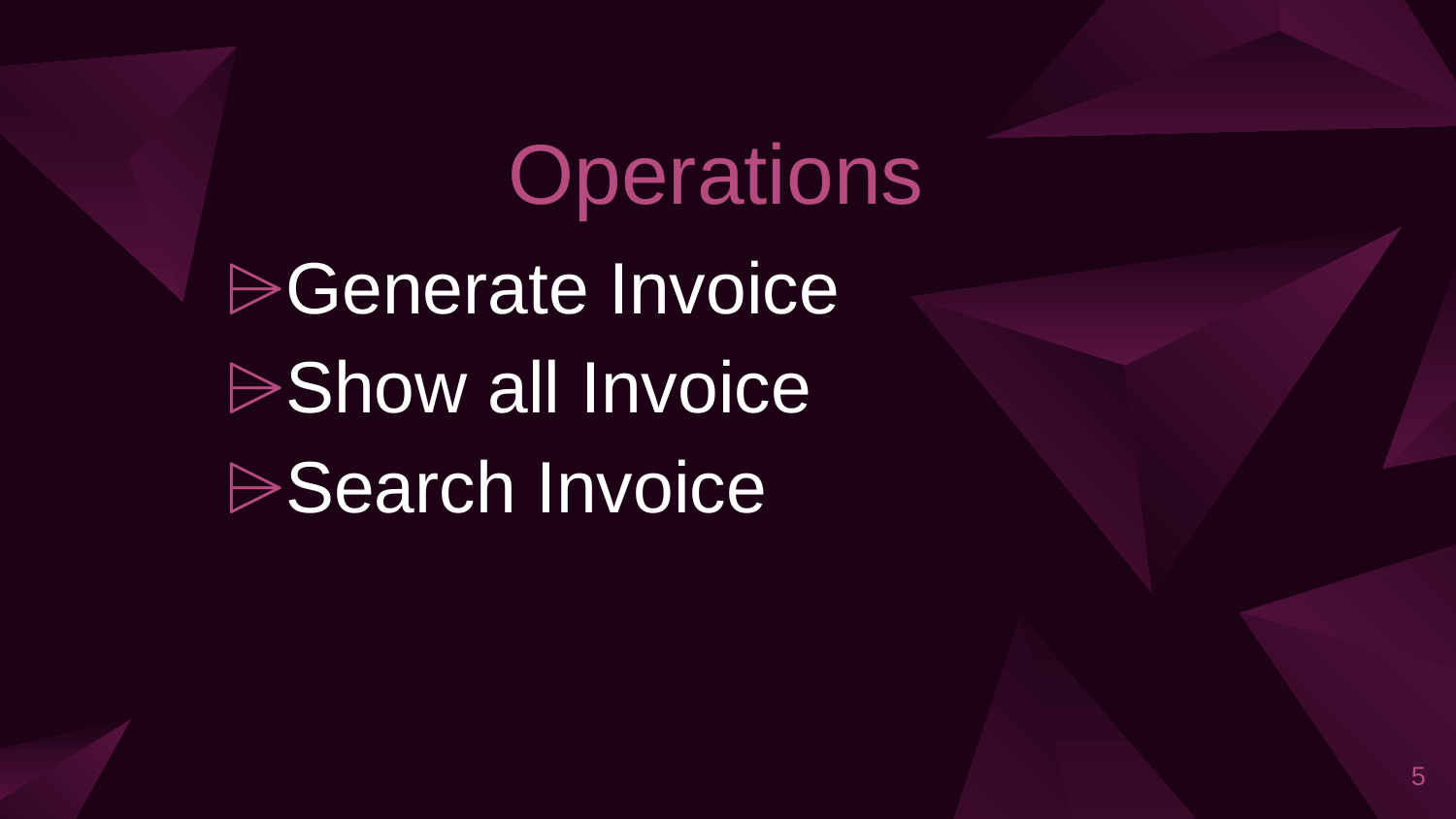

# Operations
Generate Invoice
Show all Invoice
Search Invoice

5